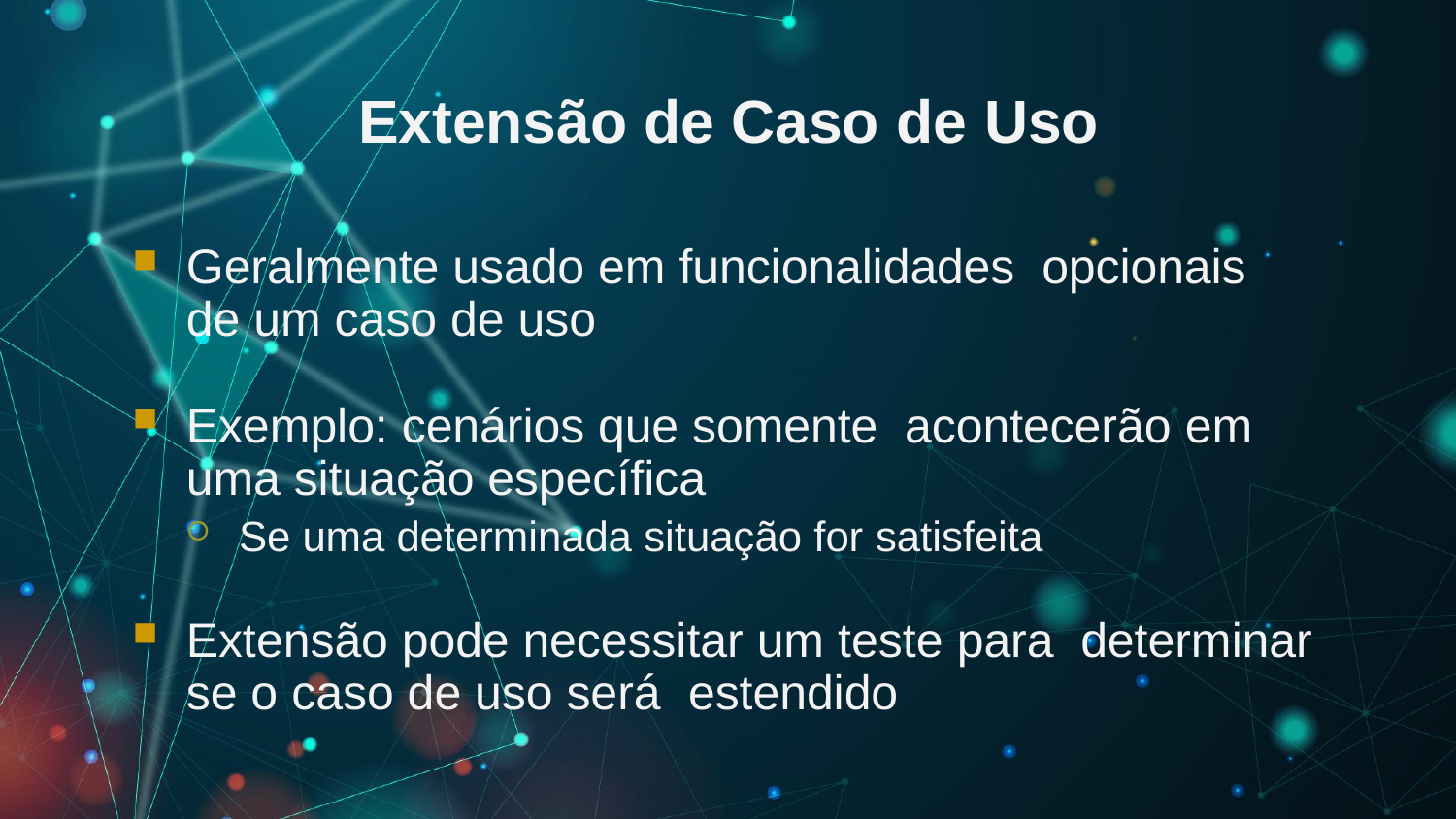

# Extensão de Caso de Uso

Geralmente usado em funcionalidades  opcionais de um caso de uso

Exemplo: cenários que somente  acontecerão em uma situação específica
Se uma determinada situação for satisfeita

Extensão pode necessitar um teste para  determinar se o caso de uso será  estendido